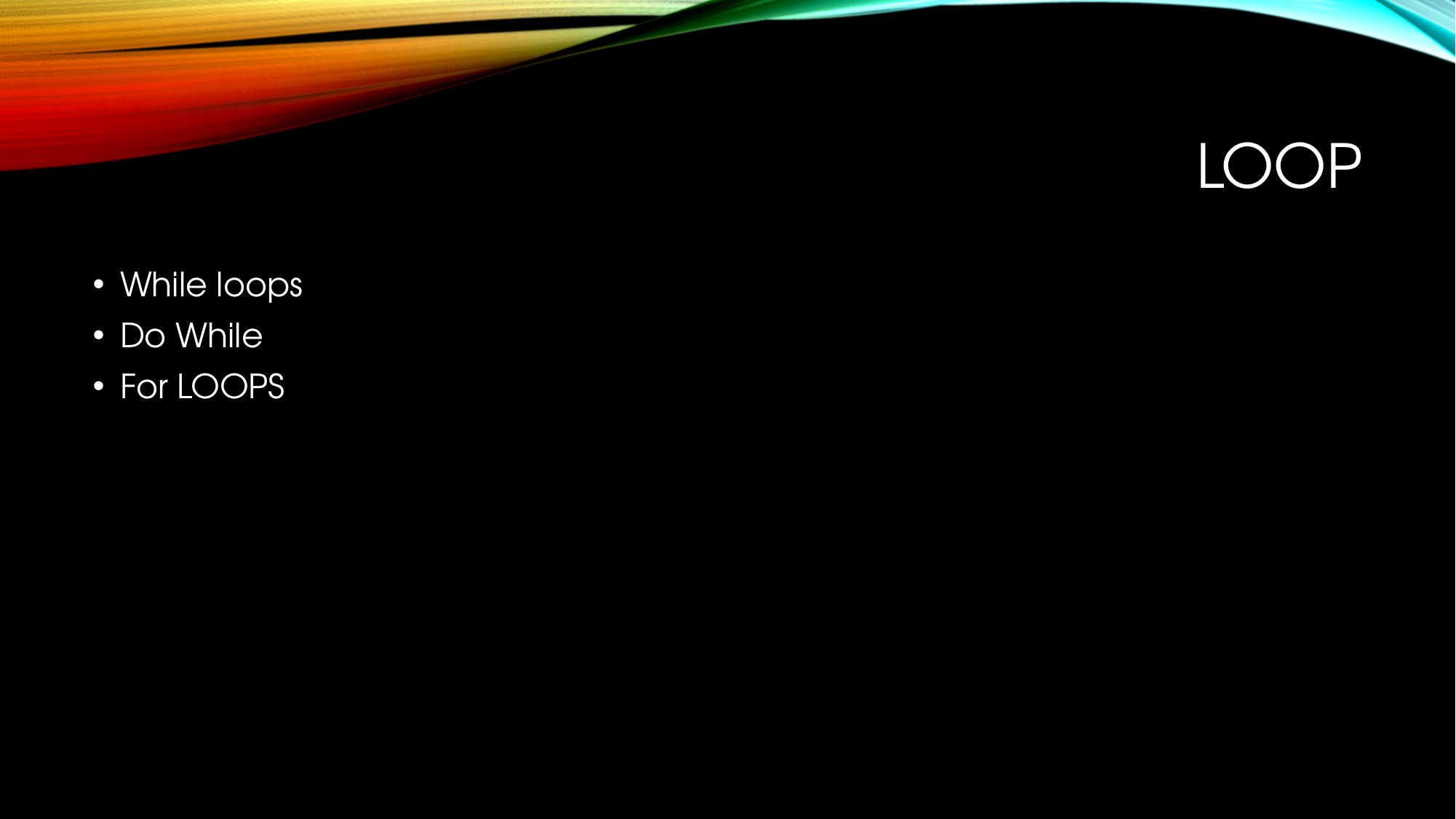

# LOOP
While loops
Do While
For LOOPS